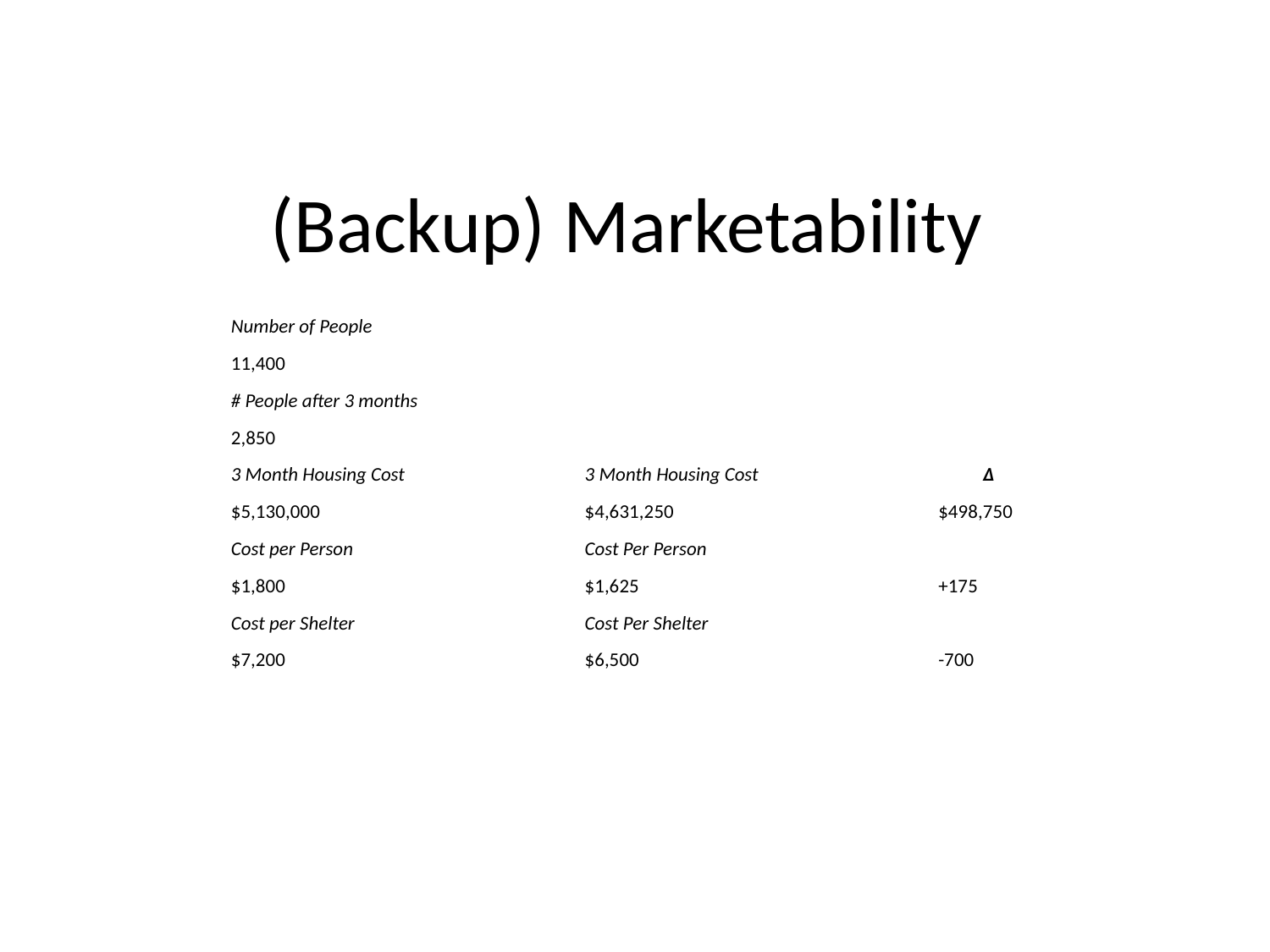

# (Backup) Marketability
| Number of People |  |  |  |  |  |  |
| --- | --- | --- | --- | --- | --- | --- |
| 11,400 |  |  |  |  |  |  |
| # People after 3 months |  |  |  |  |  |  |
| 2,850 |  |  |  |  |  |  |
| 3 Month Housing Cost |  |  | 3 Month Housing Cost |  |  | Δ |
| $5,130,000 |  |  | $4,631,250 |  |  | $498,750 |
| Cost per Person |  |  | Cost Per Person |  |  |  |
| $1,800 |  |  | $1,625 |  |  | +175 |
| Cost per Shelter |  |  | Cost Per Shelter |  |  |  |
| $7,200 |  |  | $6,500 |  |  | -700 |